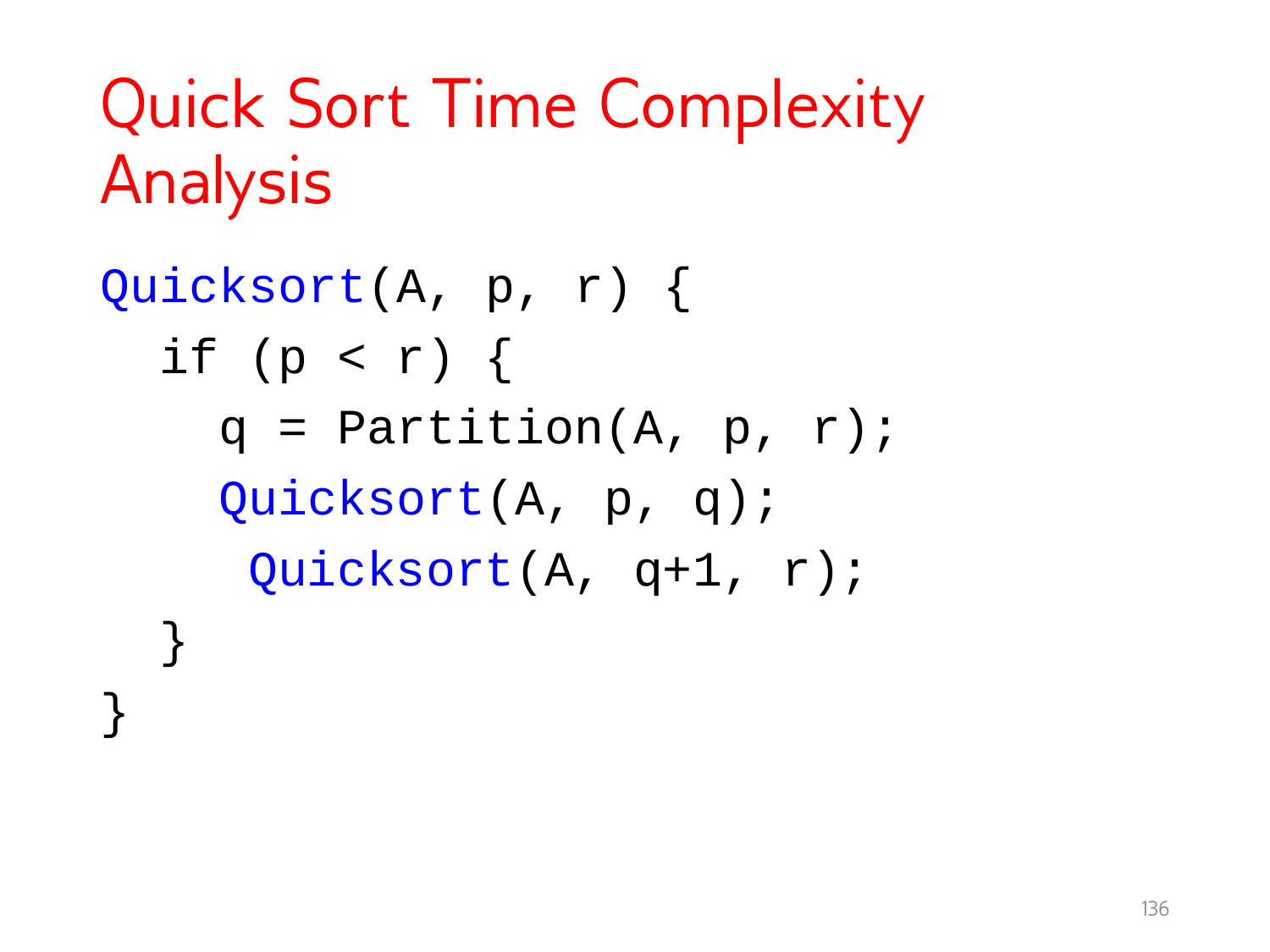

# Quick Sort Time Complexity Analysis
Quicksort(A, p, r) {
  if (p < r) {
    q = Partition(A, p, r);
    Quicksort(A, p, q);
     Quicksort(A, q+1, r);
  }
}

136